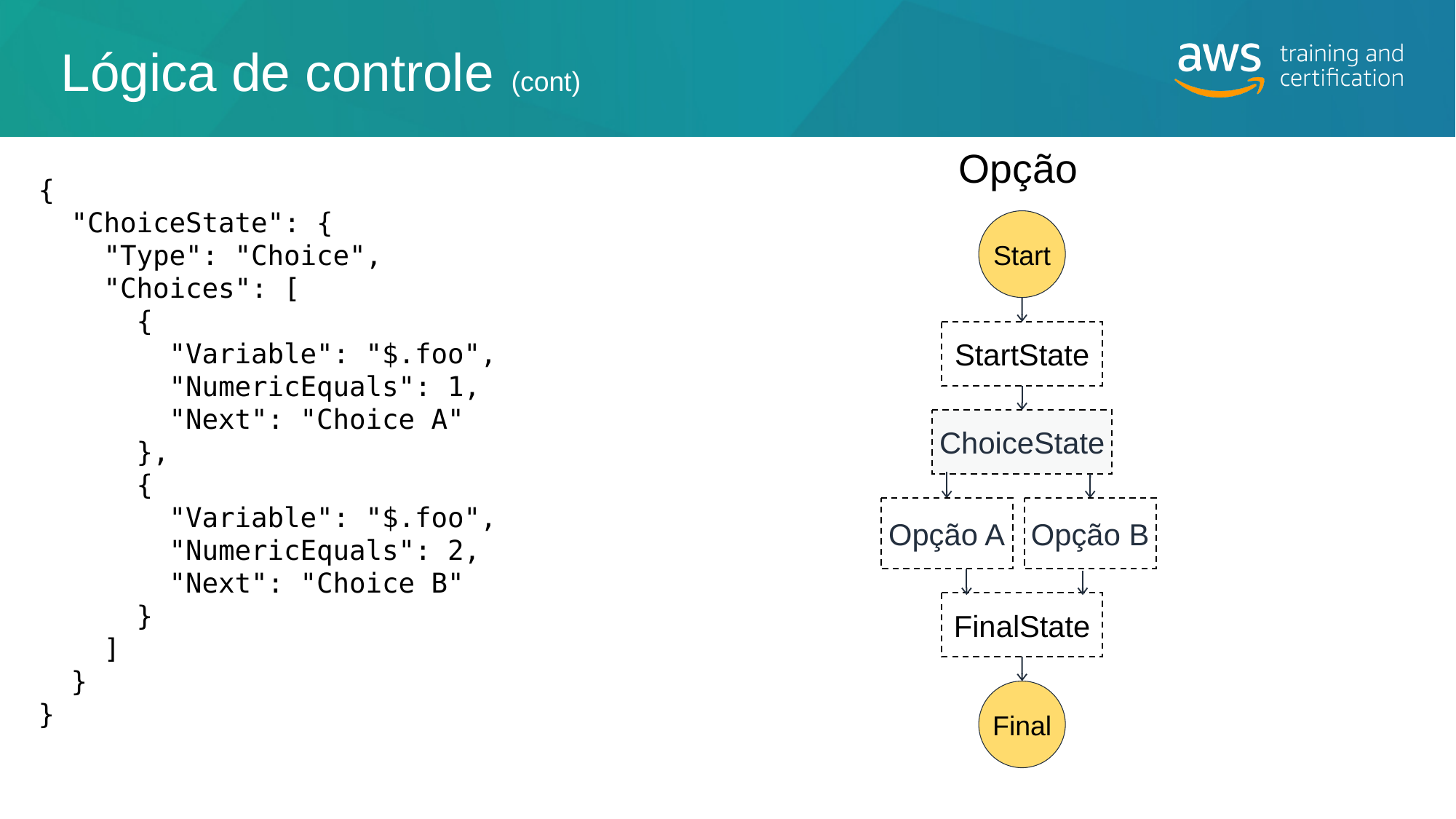

# Lógica de controle (cont)
Opção
{
  "ChoiceState": {
    "Type": "Choice",
    "Choices": [
      {
        "Variable": "$.foo",
        "NumericEquals": 1,
        "Next": "Choice A"
      },
      {
        "Variable": "$.foo",
        "NumericEquals": 2,
        "Next": "Choice B"
      }
    ]
  }
}
Start
StartState
ChoiceState
Opção A
Opção B
FinalState
Final